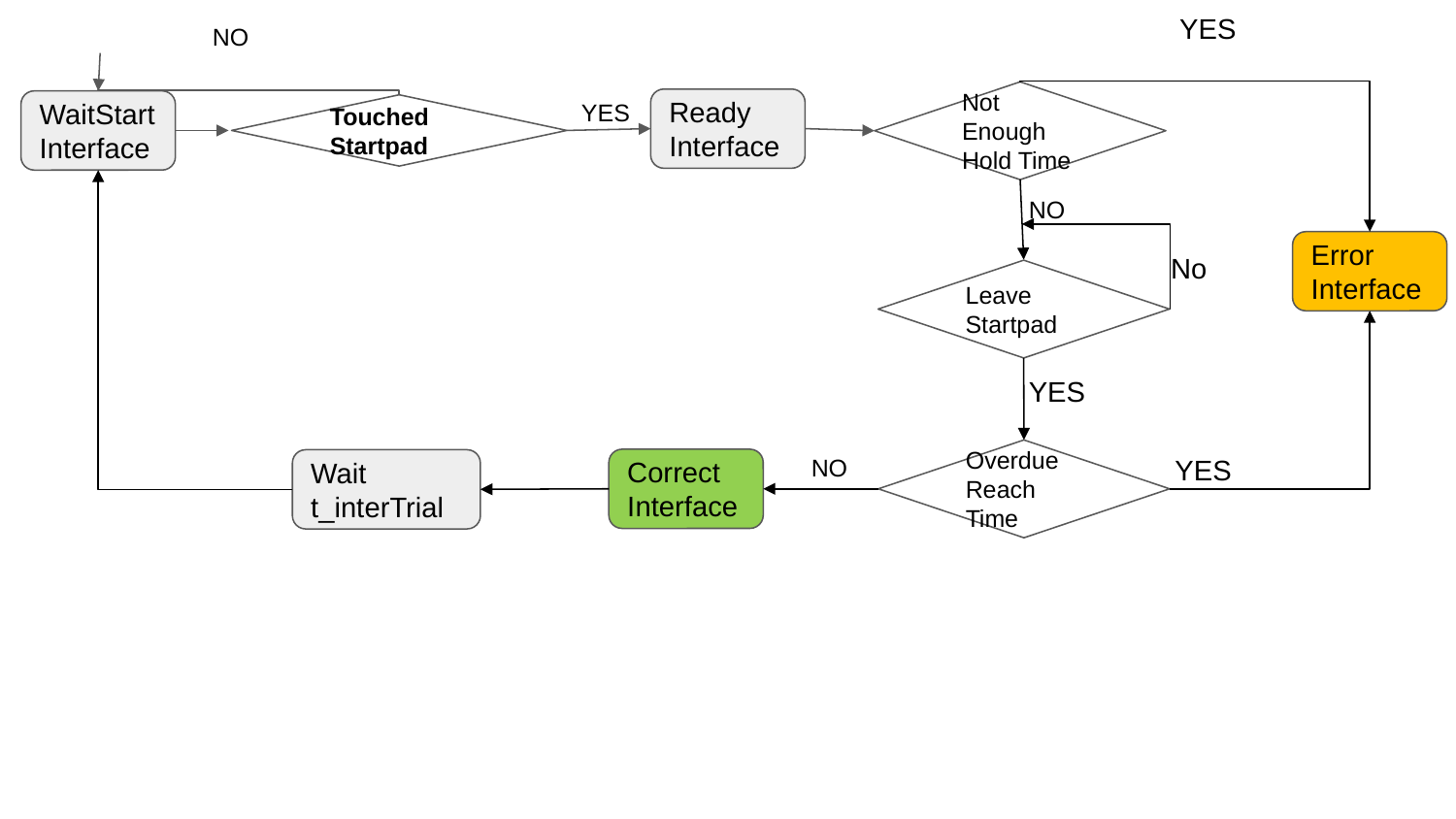

YES
NO
Not Enough Hold Time
YES
Ready
Interface
WaitStart
Interface
Touched Startpad
NO
Error
Interface
No
Leave Startpad
YES
NO
YES
Overdue Reach Time
Correct
Interface
Wait t_interTrial